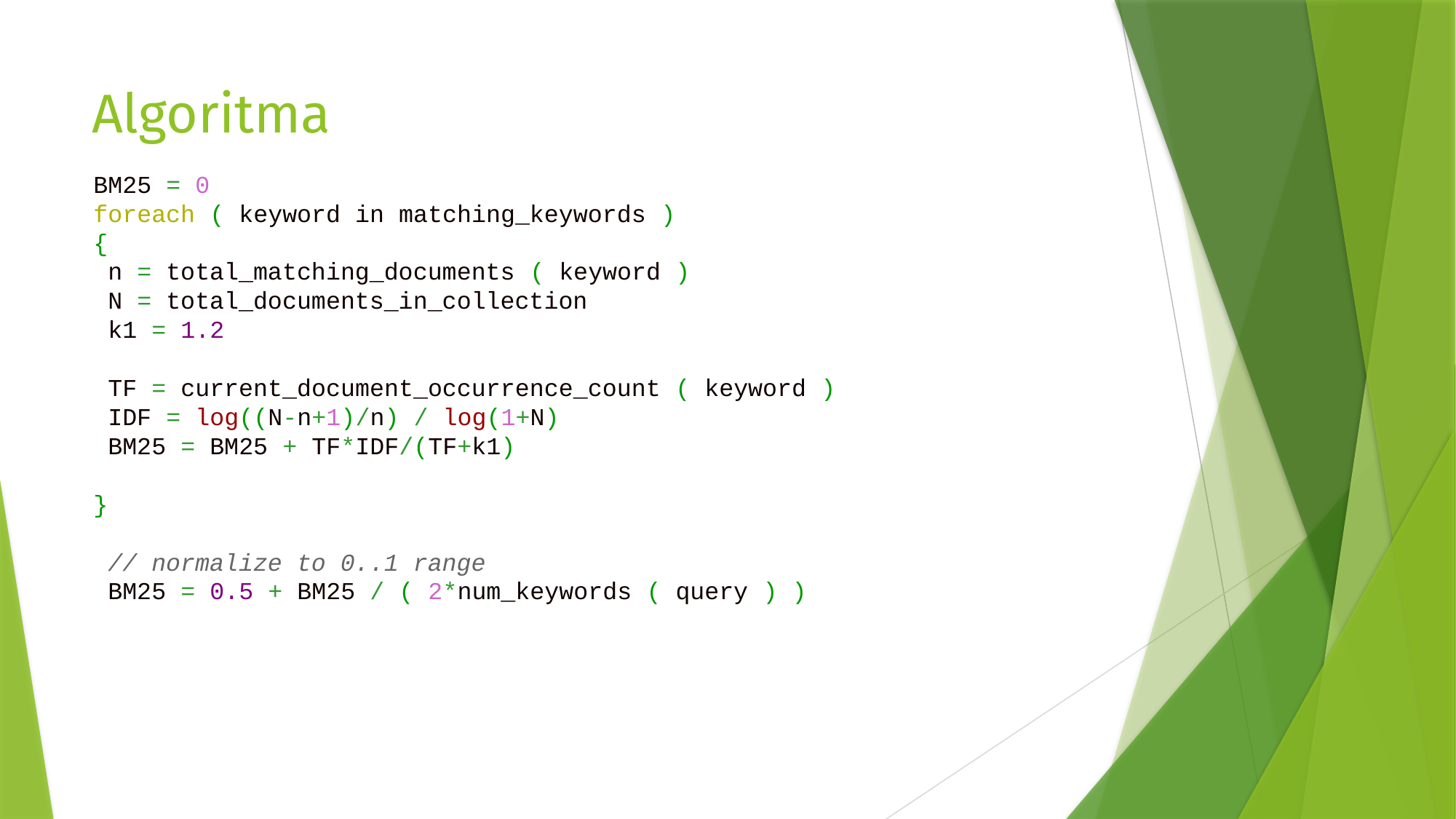

# Algoritma
BM25 = 0
foreach ( keyword in matching_keywords )
{
 n = total_matching_documents ( keyword )
 N = total_documents_in_collection
 k1 = 1.2

 TF = current_document_occurrence_count ( keyword )
 IDF = log((N-n+1)/n) / log(1+N)
 BM25 = BM25 + TF*IDF/(TF+k1)

}

 // normalize to 0..1 range
 BM25 = 0.5 + BM25 / ( 2*num_keywords ( query ) )